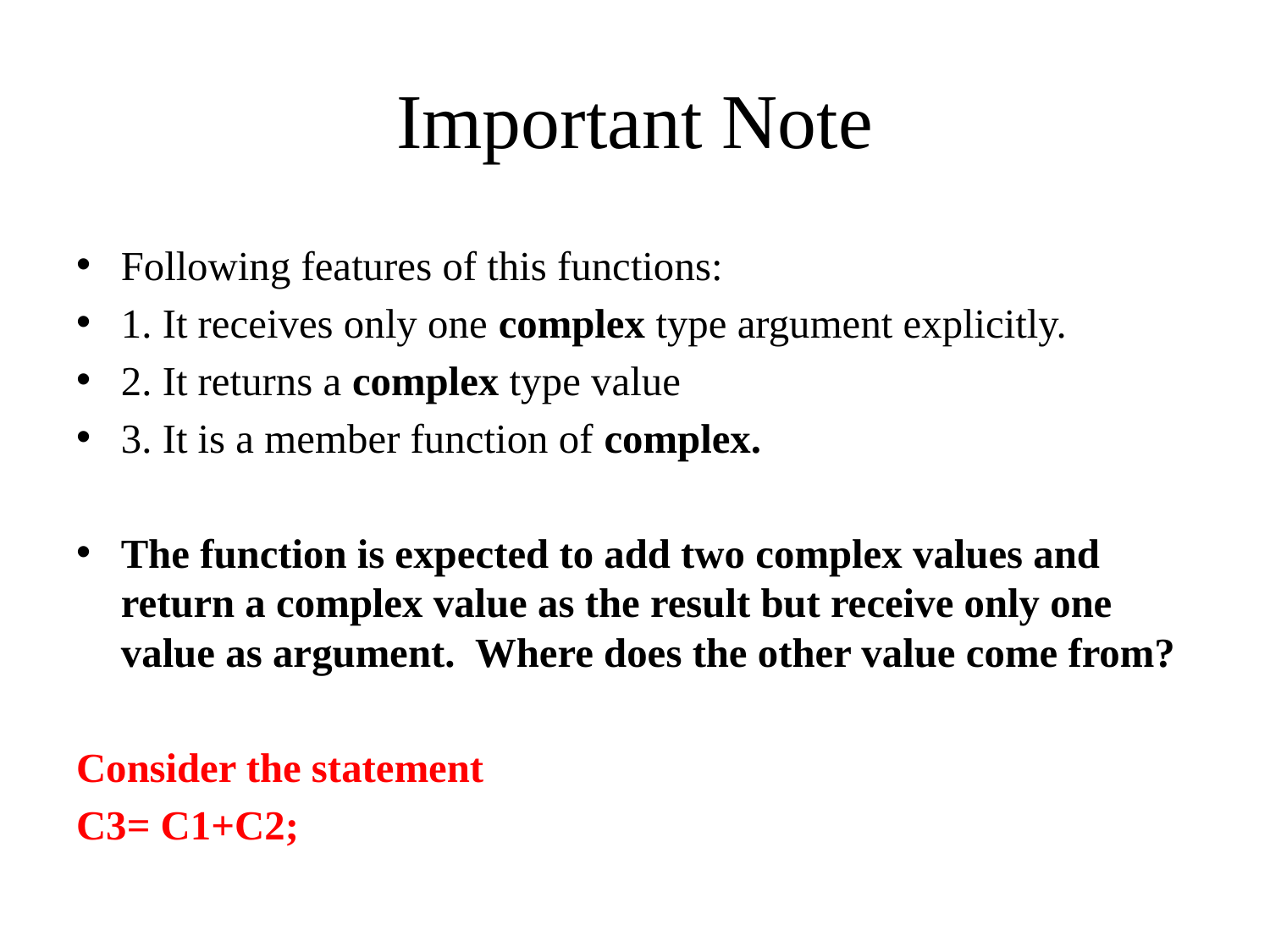

# Important Note
Following features of this functions:
1. It receives only one complex type argument explicitly.
2. It returns a complex type value
3. It is a member function of complex.

The function is expected to add two complex values and return a complex value as the result but receive only one value as argument.  Where does the other value come from?

Consider the statement
C3= C1+C2;